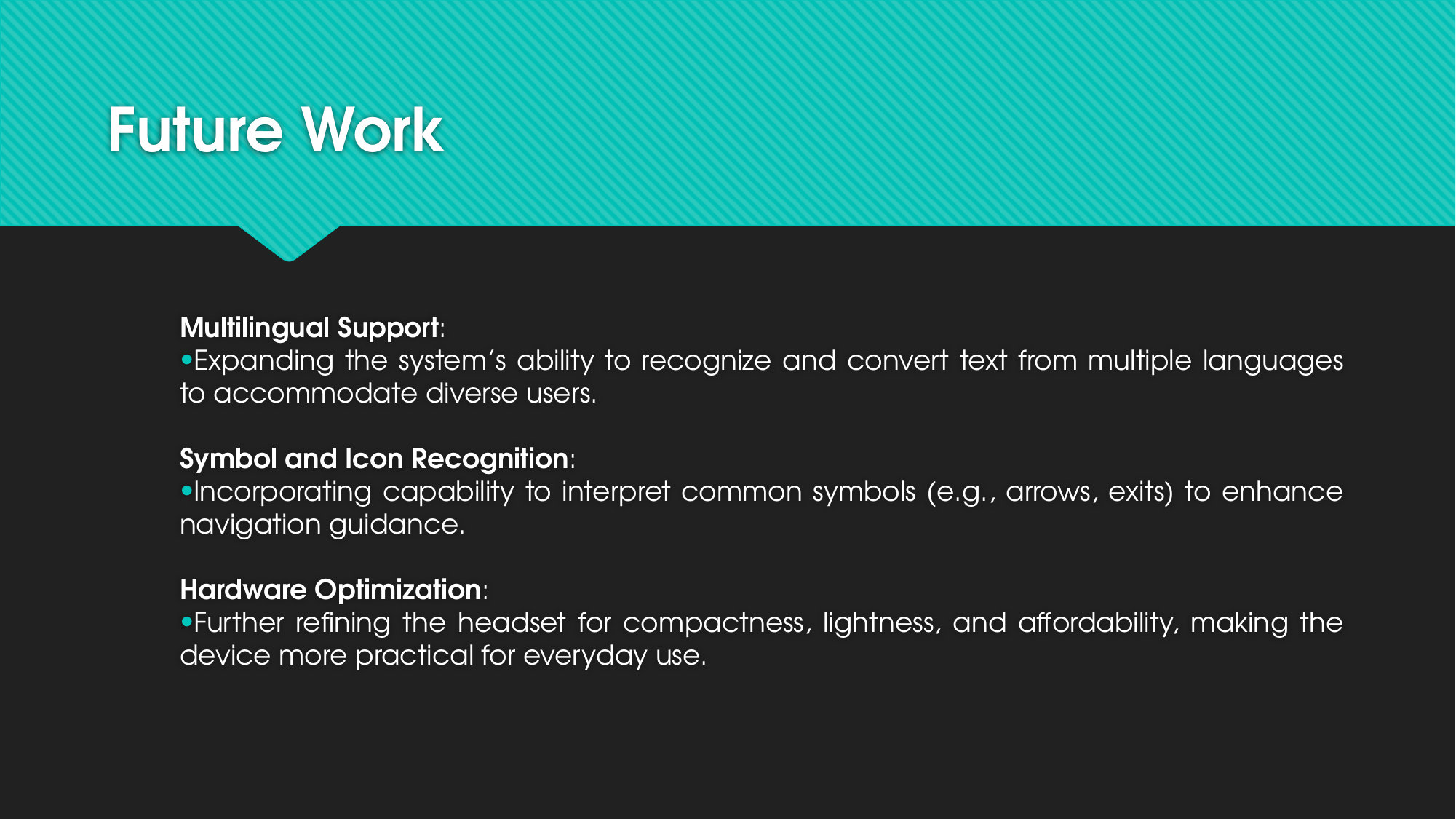

# Future Work
Multilingual Support:
Expanding the system’s ability to recognize and convert text from multiple languages to accommodate diverse users.

Symbol and Icon Recognition:
Incorporating capability to interpret common symbols (e.g., arrows, exits) to enhance navigation guidance.

Hardware Optimization:
Further refining the headset for compactness, lightness, and affordability, making the device more practical for everyday use.